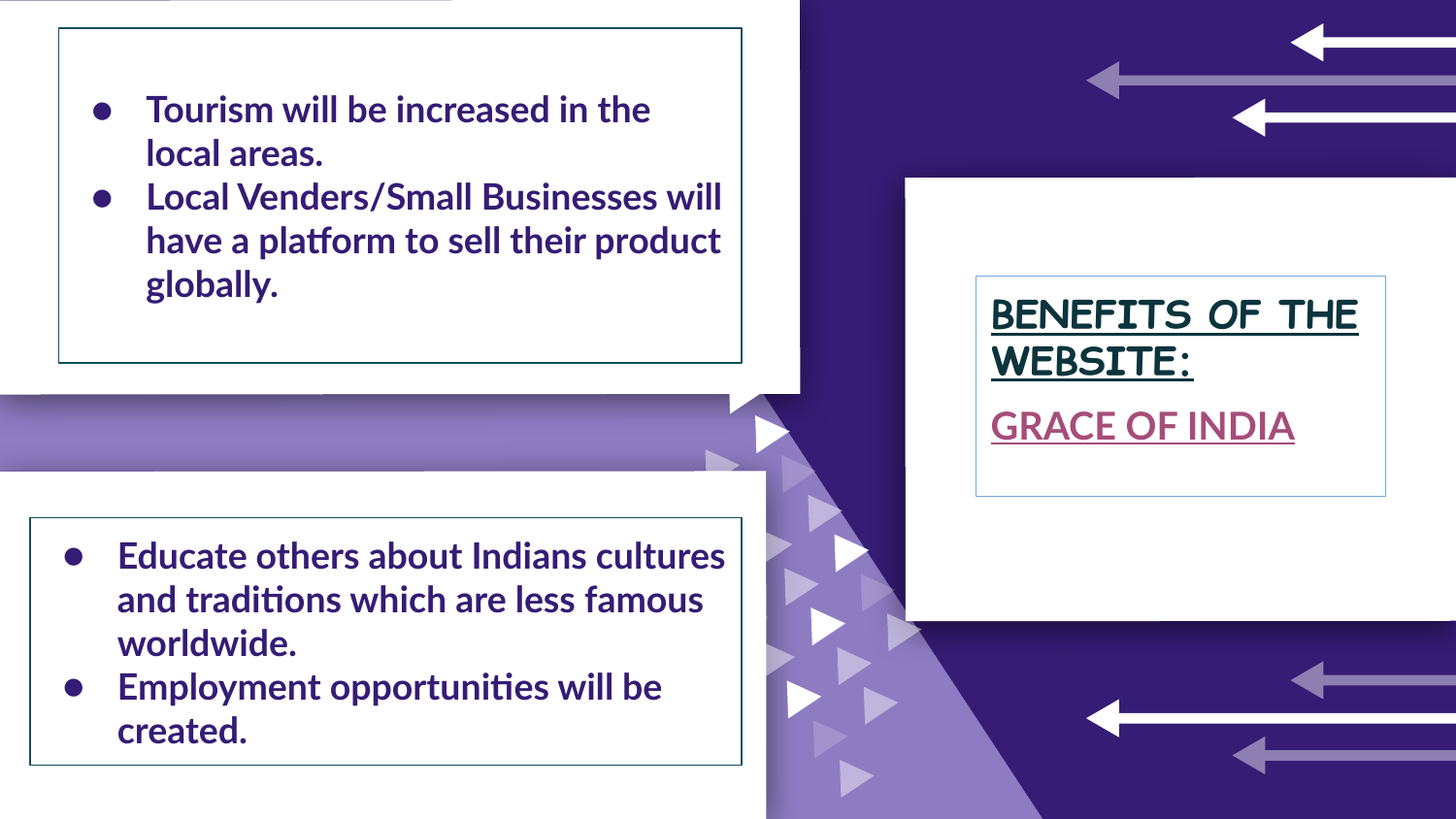

Tourism will be increased in the local areas.
Local Venders/Small Businesses will have a platform to sell their product globally.

BENEFITS OF THE WEBSITE:

GRACE OF INDIA

Educate others about Indians cultures and traditions which are less famous worldwide.
Employment opportunities will be created.